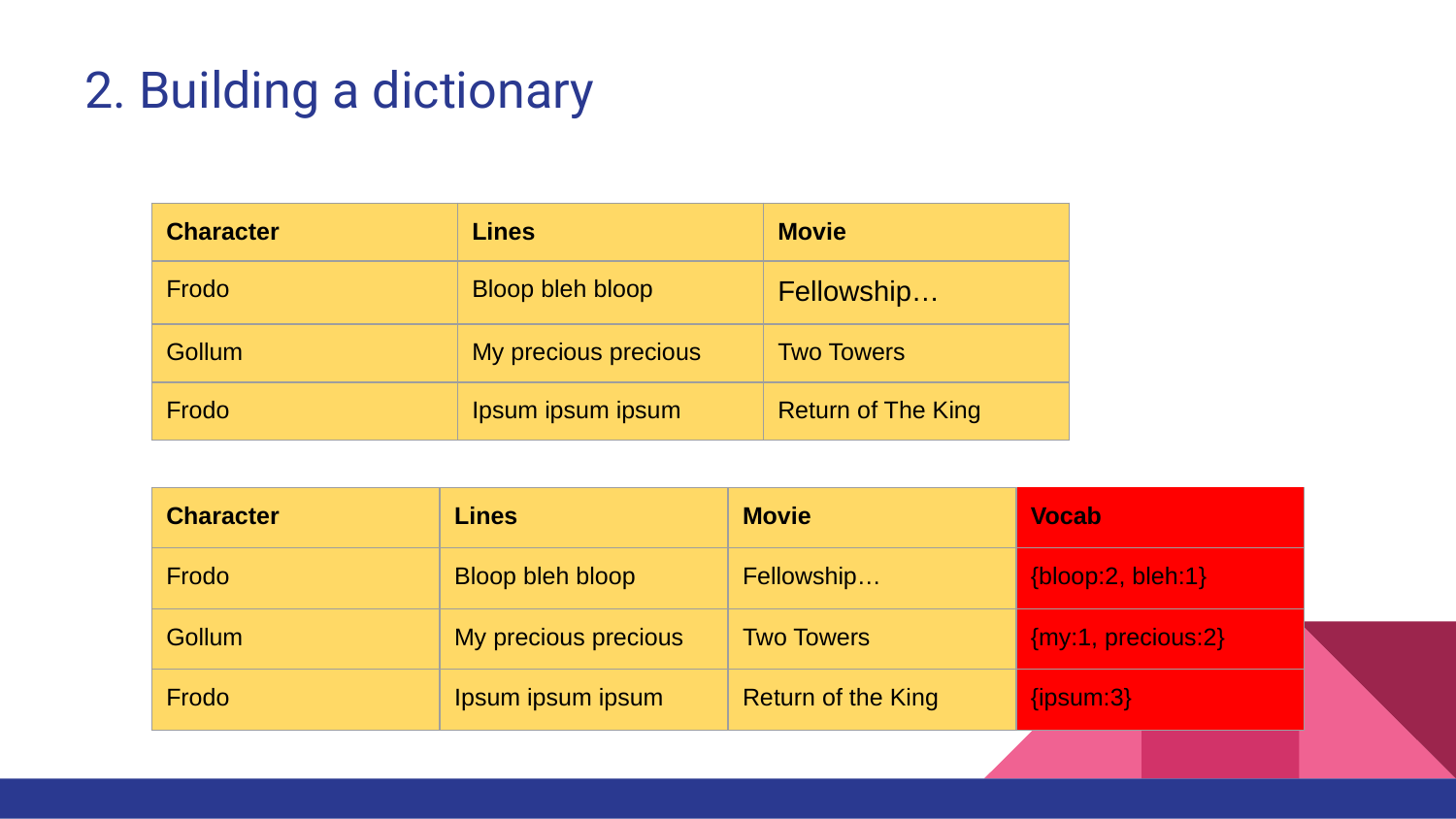

# 2. Building a dictionary
| Character | Lines | Movie |
| --- | --- | --- |
| Frodo | Bloop bleh bloop | Fellowship… |
| Gollum | My precious precious | Two Towers |
| Frodo | Ipsum ipsum ipsum | Return of The King |
| Character | Lines | Movie | Vocab |
| --- | --- | --- | --- |
| Frodo | Bloop bleh bloop | Fellowship… | {bloop:2, bleh:1} |
| Gollum | My precious precious | Two Towers | {my:1, precious:2} |
| Frodo | Ipsum ipsum ipsum | Return of the King | {ipsum:3} |